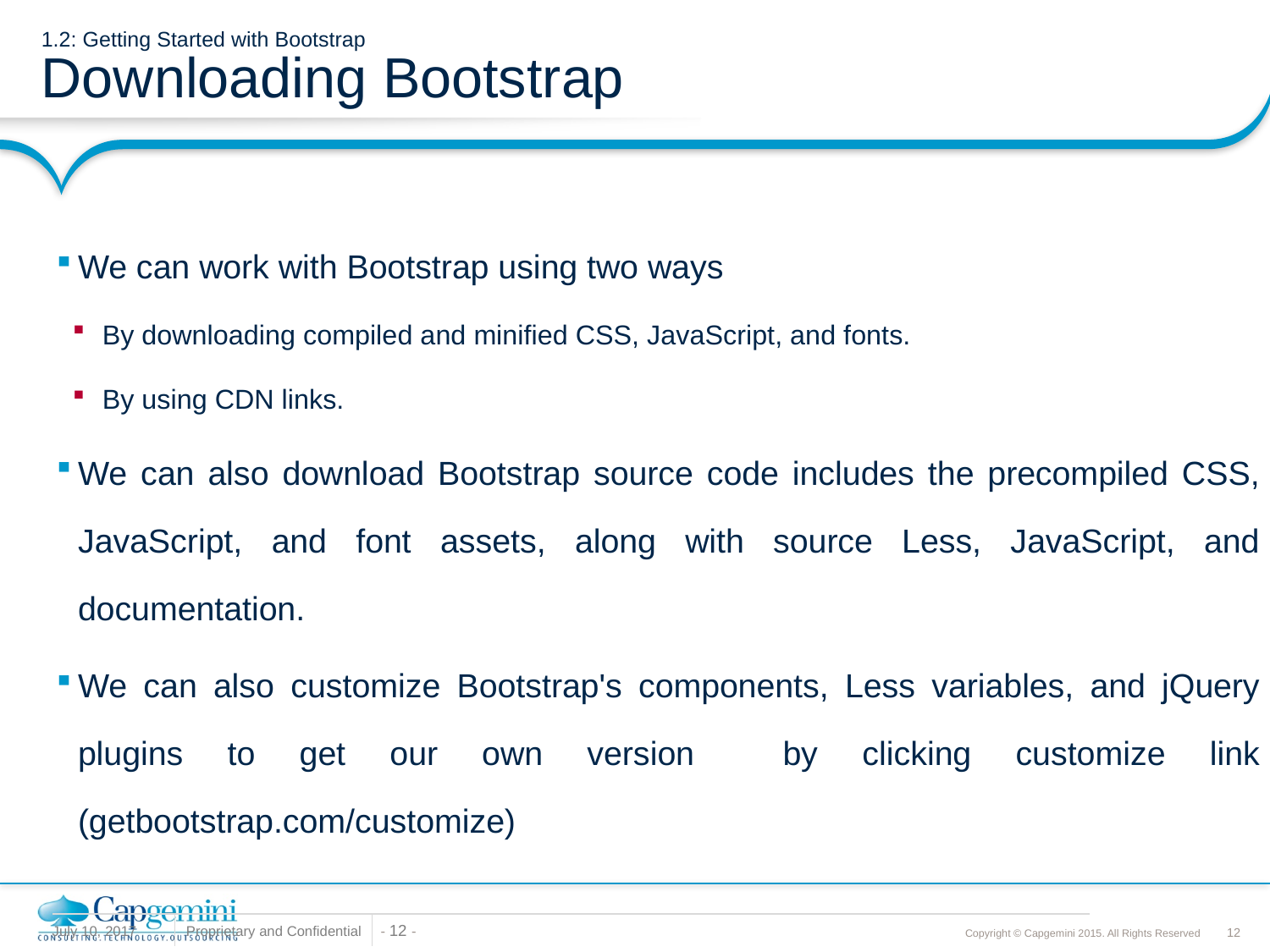

# 1.2: Getting Started with Bootstrap Downloading Bootstrap
We can work with Bootstrap using two ways
By downloading compiled and minified CSS, JavaScript, and fonts.
By using CDN links.
We can also download Bootstrap source code includes the precompiled CSS, JavaScript, and font assets, along with source Less, JavaScript, and documentation.
We can also customize Bootstrap's components, Less variables, and jQuery plugins to get our own version  by clicking customize link (getbootstrap.com/customize)